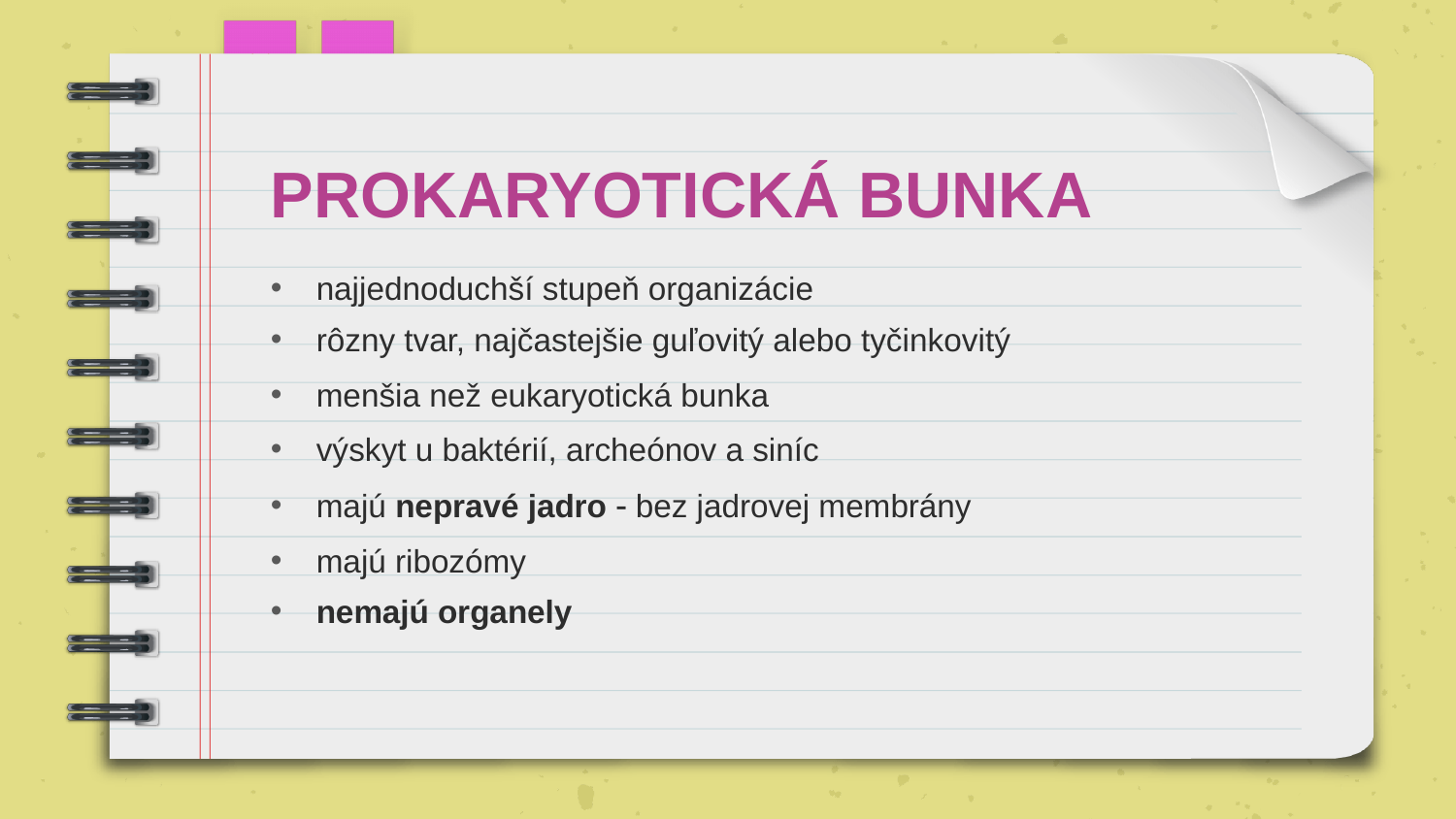

PROKARYOTICKÁ BUNKA
# najjednoduchší stupeň organizácie
rôzny tvar, najčastejšie guľovitý alebo tyčinkovitý
menšia než eukaryotická bunka
výskyt u baktérií, archeónov a siníc
majú nepravé jadro − bez jadrovej membrány
majú ribozómy
nemajú organely